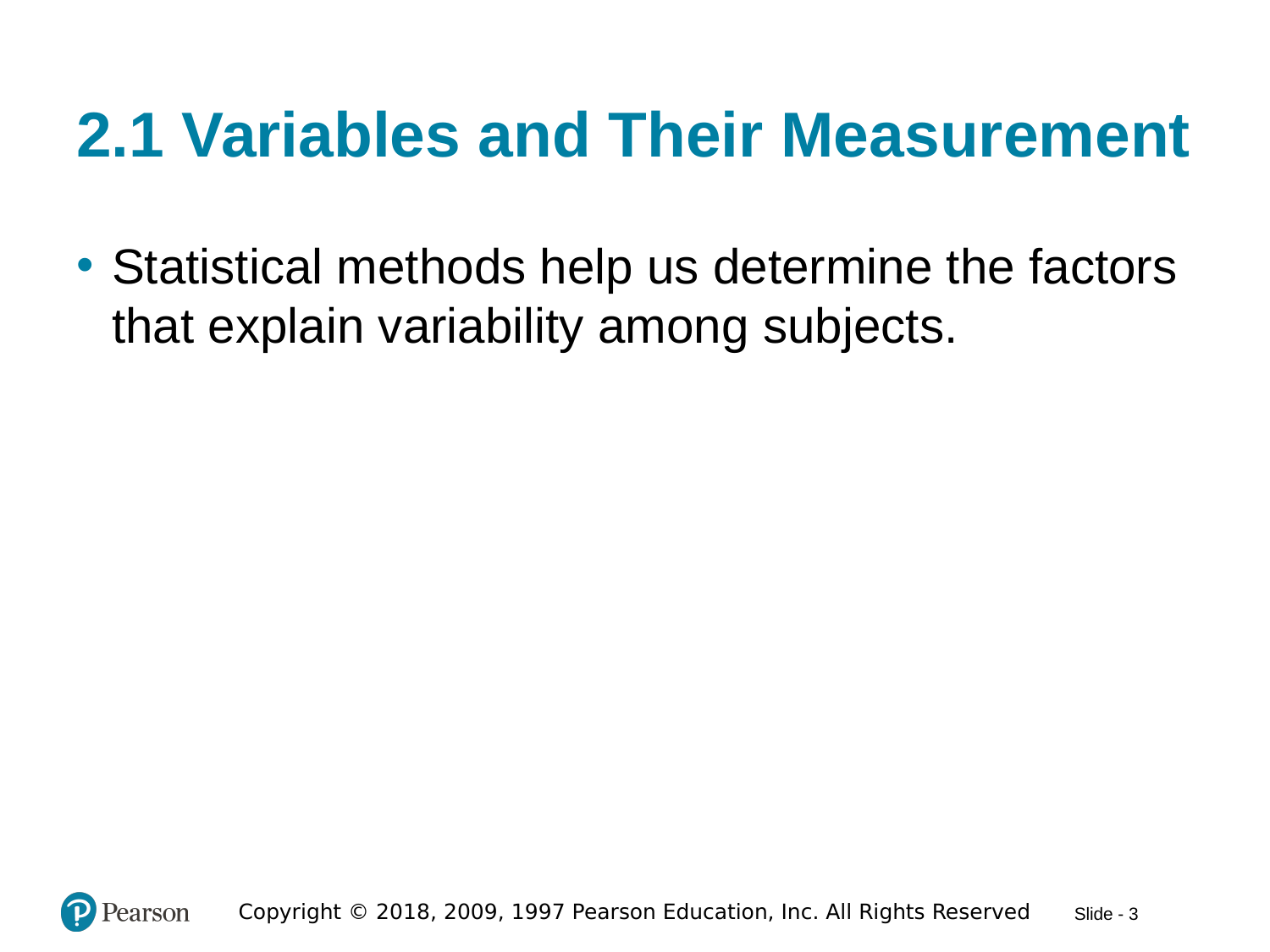

# 2.1 Variables and Their Measurement
Statistical methods help us determine the factors that explain variability among subjects.